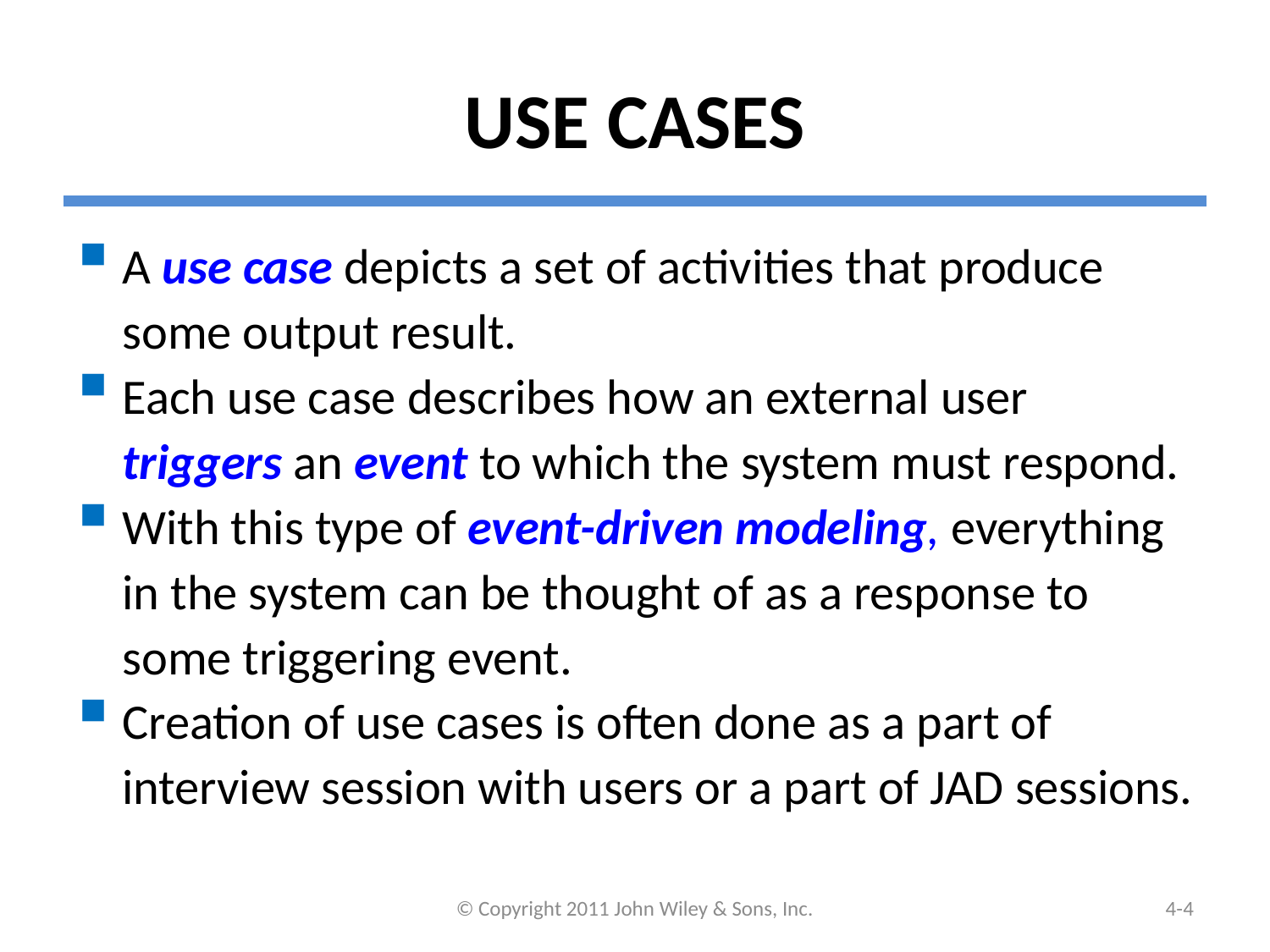

# USE CASES
A use case depicts a set of activities that produce some output result.
Each use case describes how an external user triggers an event to which the system must respond.
With this type of event-driven modeling, everything in the system can be thought of as a response to some triggering event.
Creation of use cases is often done as a part of interview session with users or a part of JAD sessions.

© Copyright 2011 John Wiley & Sons, Inc.
4-4